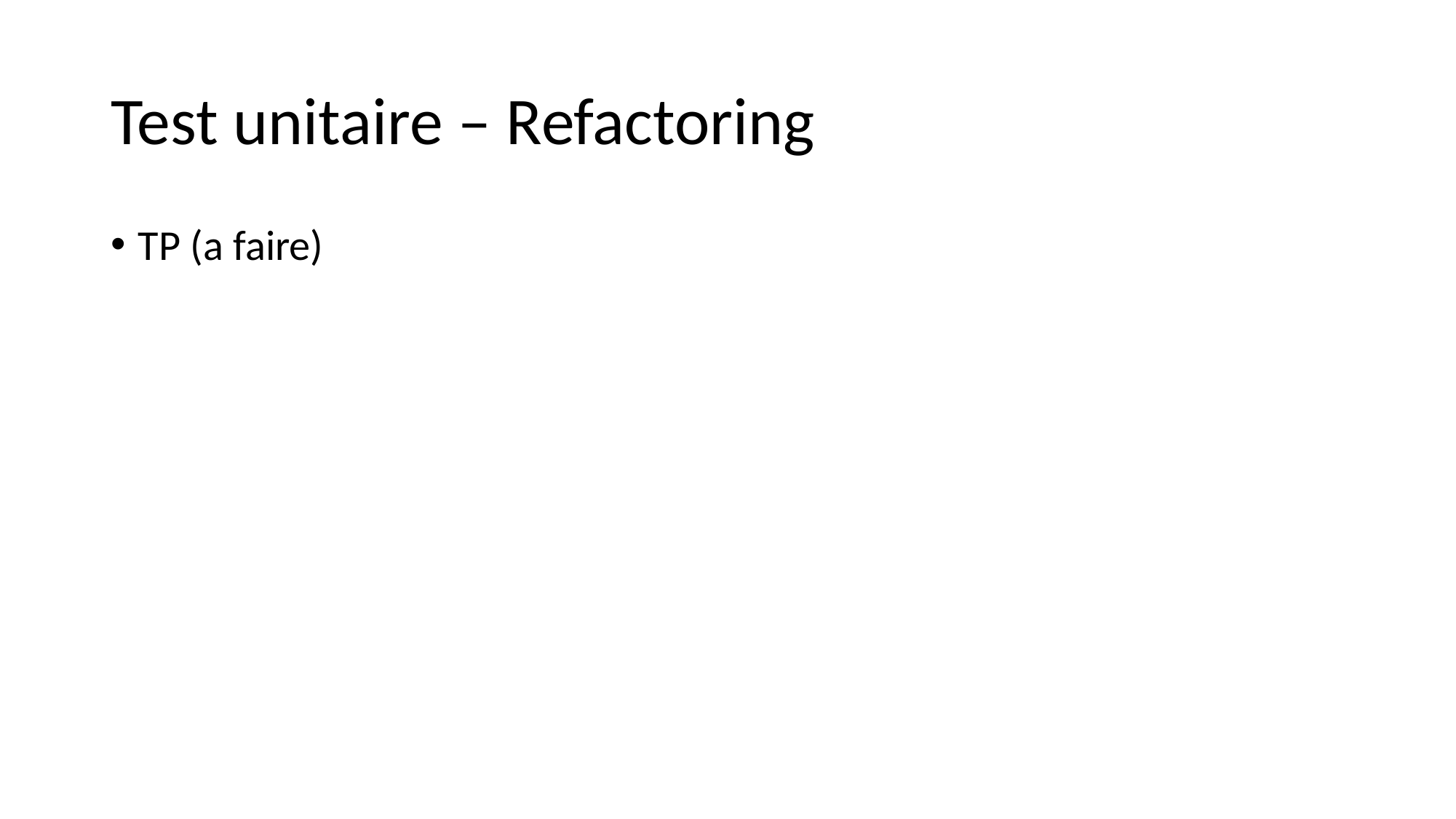

# Test unitaire – Refactoring
TP (a faire)